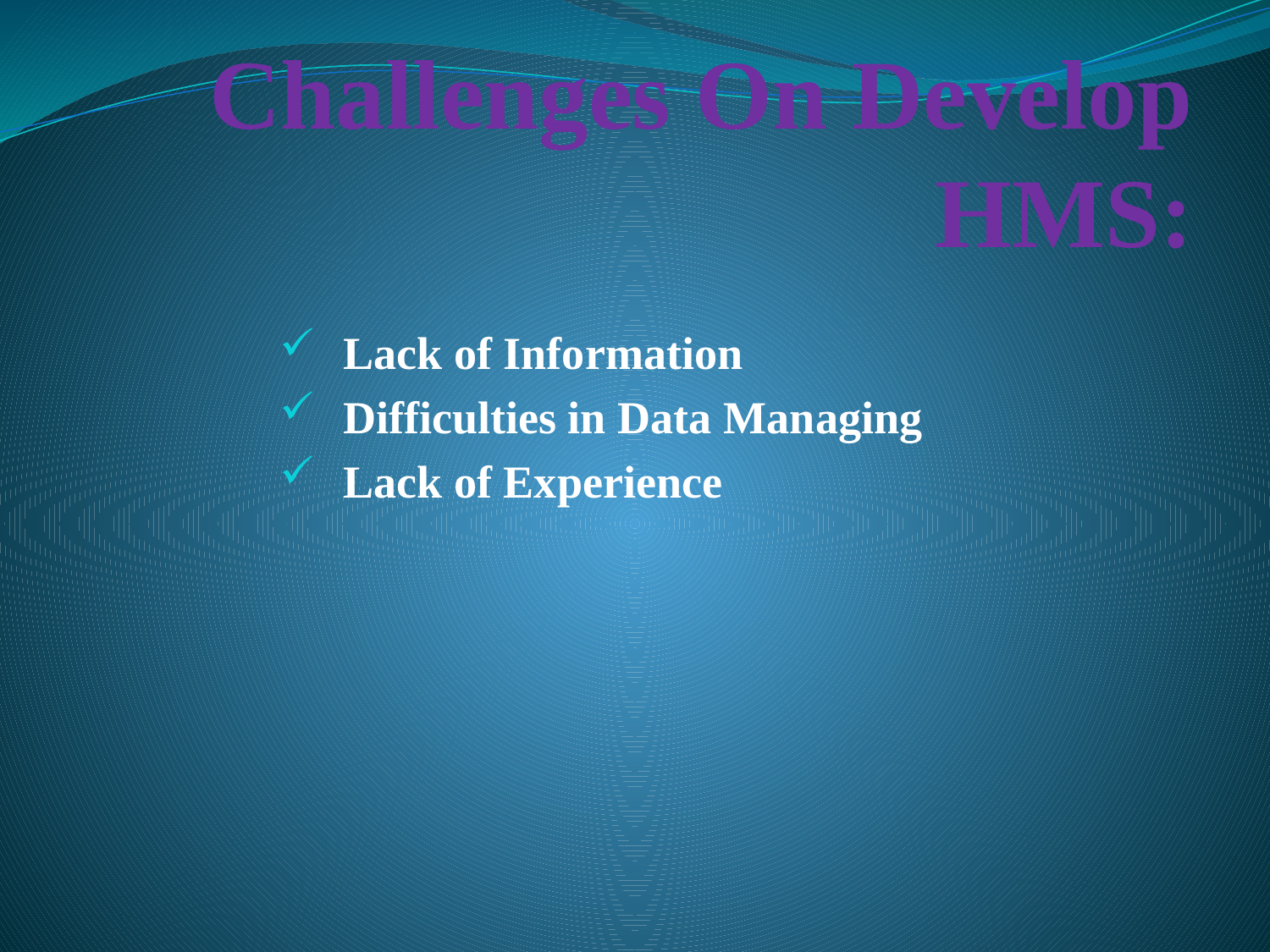

# Challenges On Develop HMS:
Lack of Information
Difficulties in Data Managing
Lack of Experience